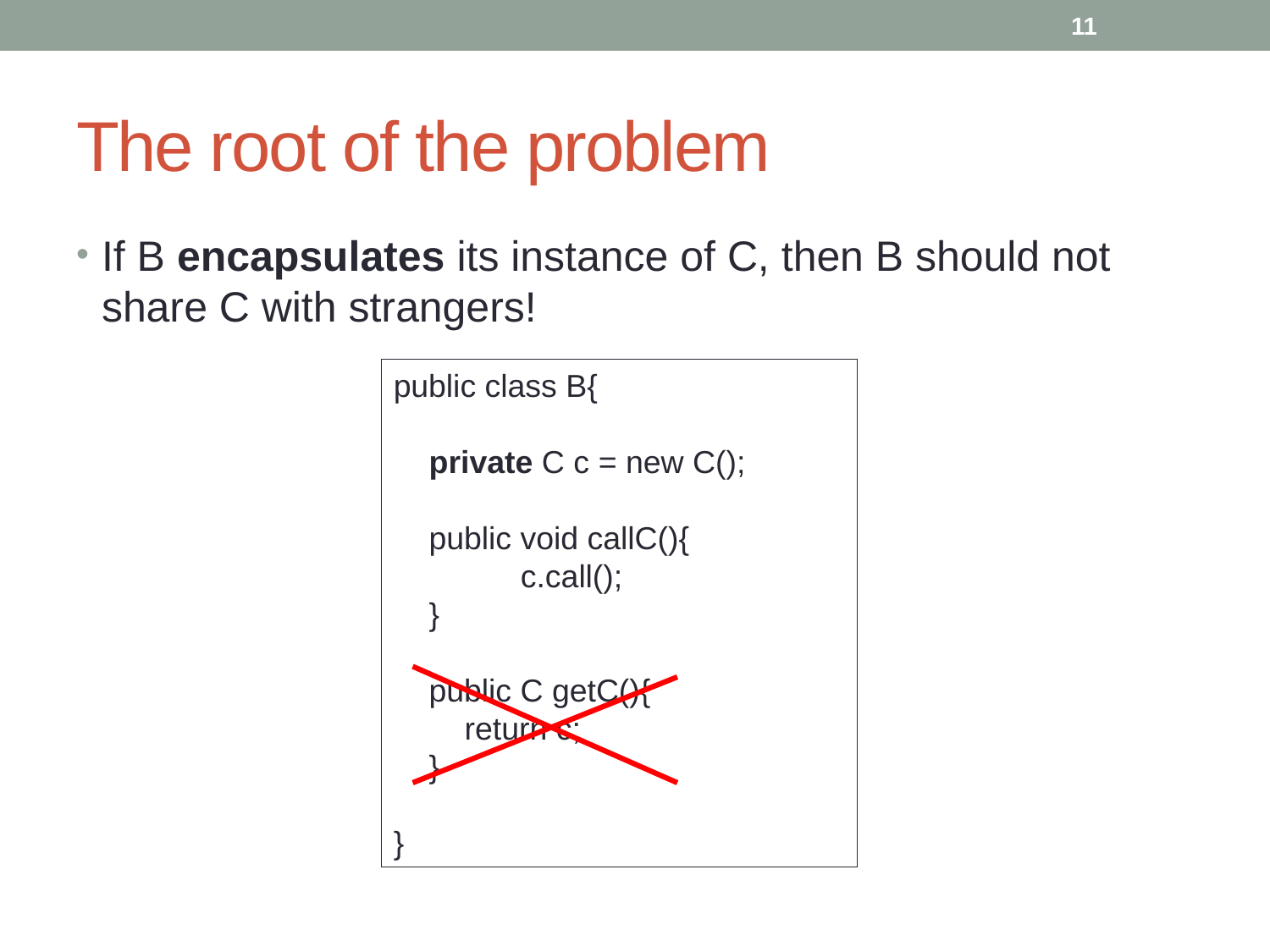

11
# The root of the problem
If B encapsulates its instance of C, then B should not share C with strangers!
public class B{

    private C c = new C();

    public void callC(){
	c.call();
    }

    public C getC(){
        return c;
    }

}